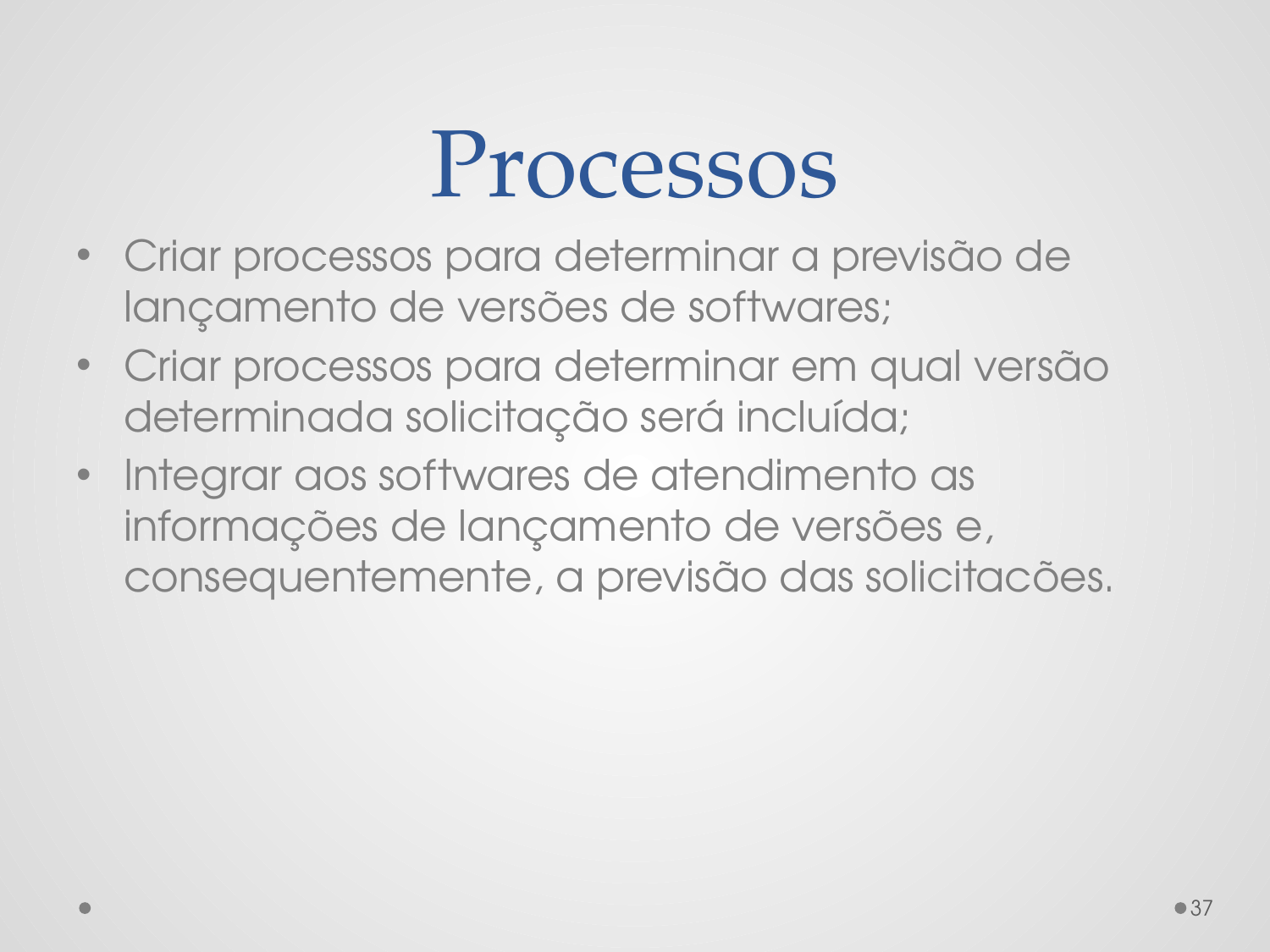

# Processos
Criar processos para determinar a previsão de lançamento de versões de softwares;
Criar processos para determinar em qual versão determinada solicitação será incluída;
Integrar aos softwares de atendimento as informações de lançamento de versões e, consequentemente, a previsão das solicitacões.

37